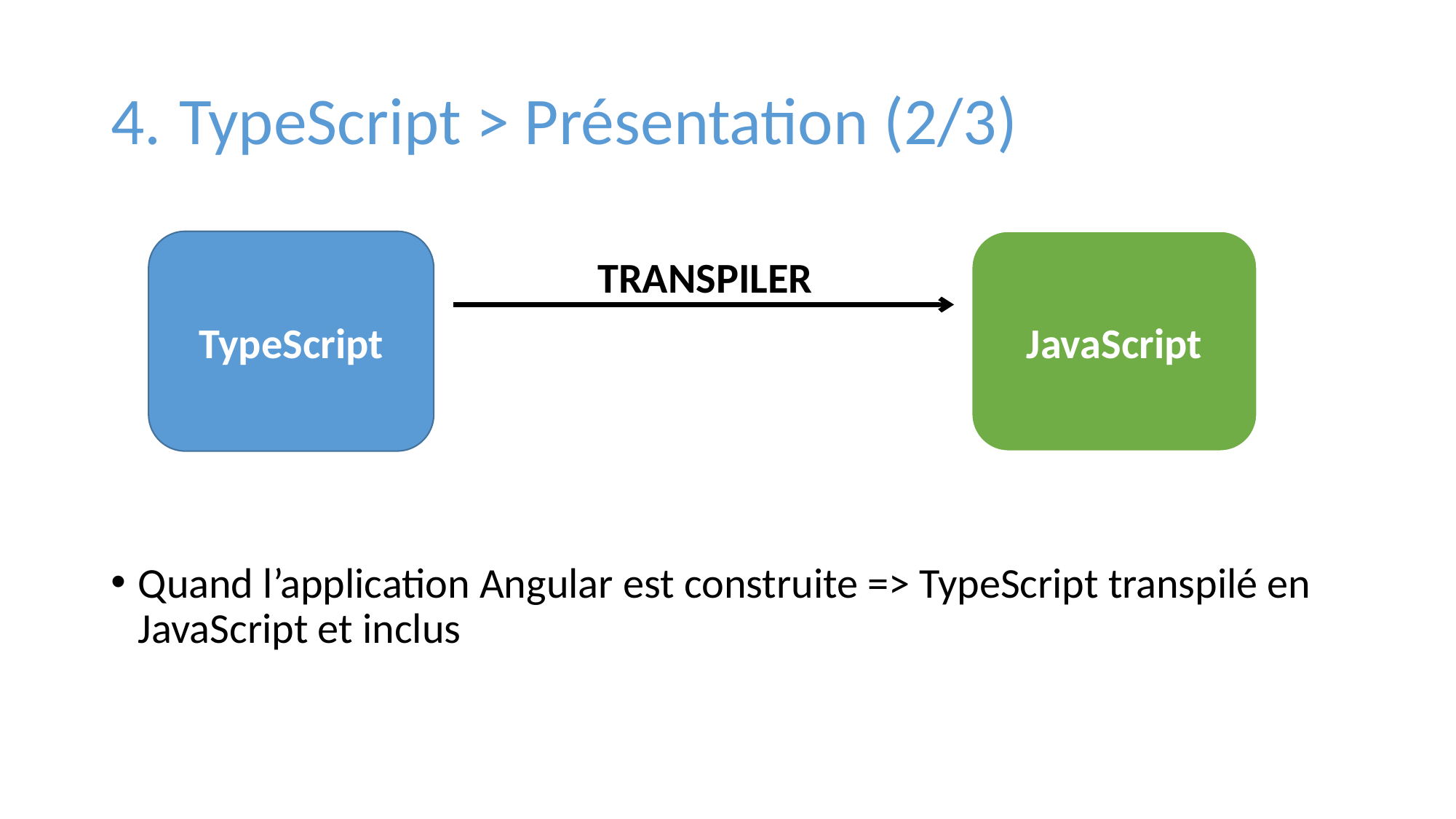

# TypeScript > Présentation (2/3)

Quand l’application Angular est construite => TypeScript transpilé en JavaScript et inclus
TypeScript
JavaScript
TRANSPILER
16